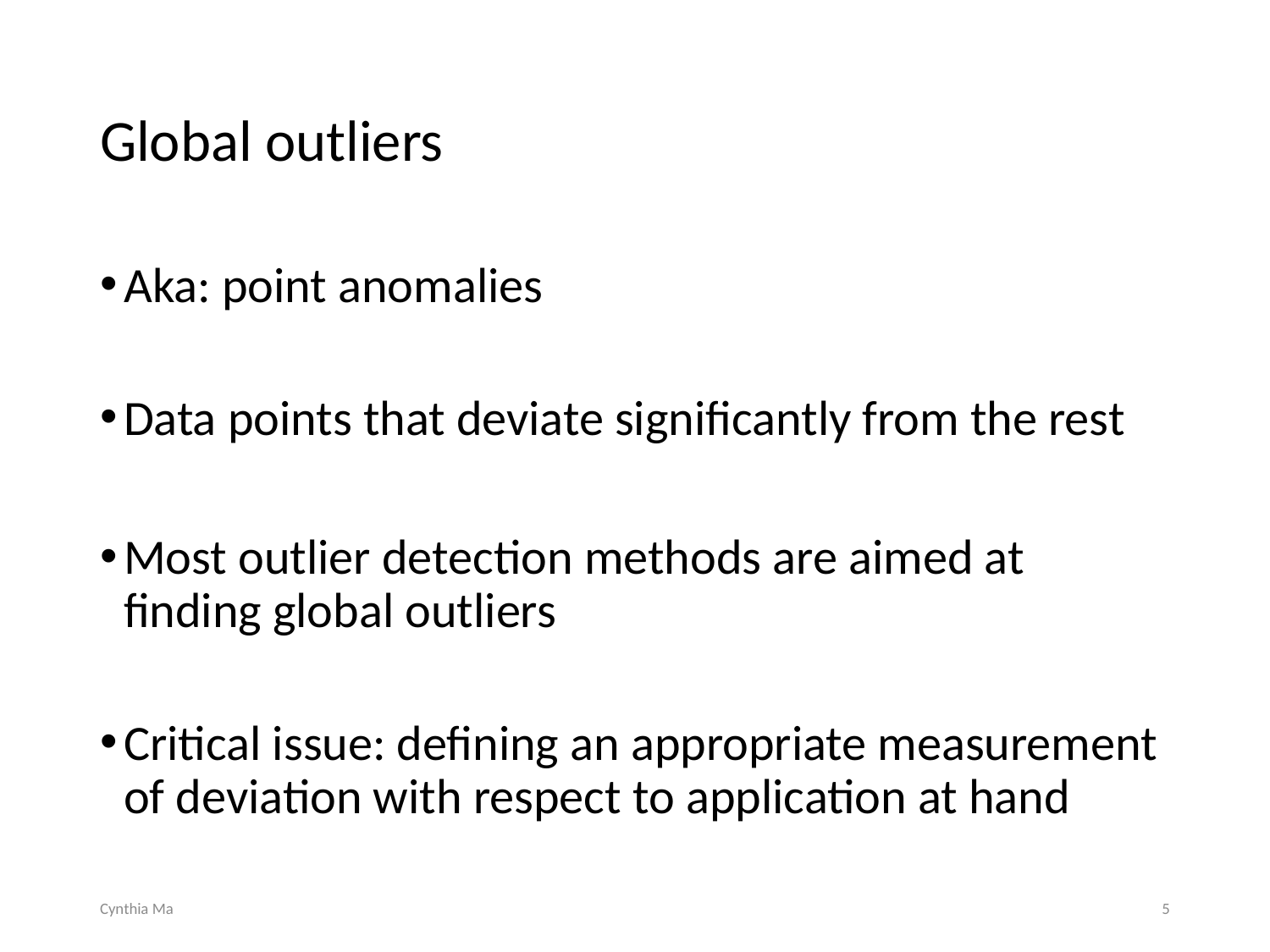

# Global outliers
Aka: point anomalies

Data points that deviate significantly from the rest

Most outlier detection methods are aimed at finding global outliers

Critical issue: defining an appropriate measurement of deviation with respect to application at hand
Cynthia Ma
5